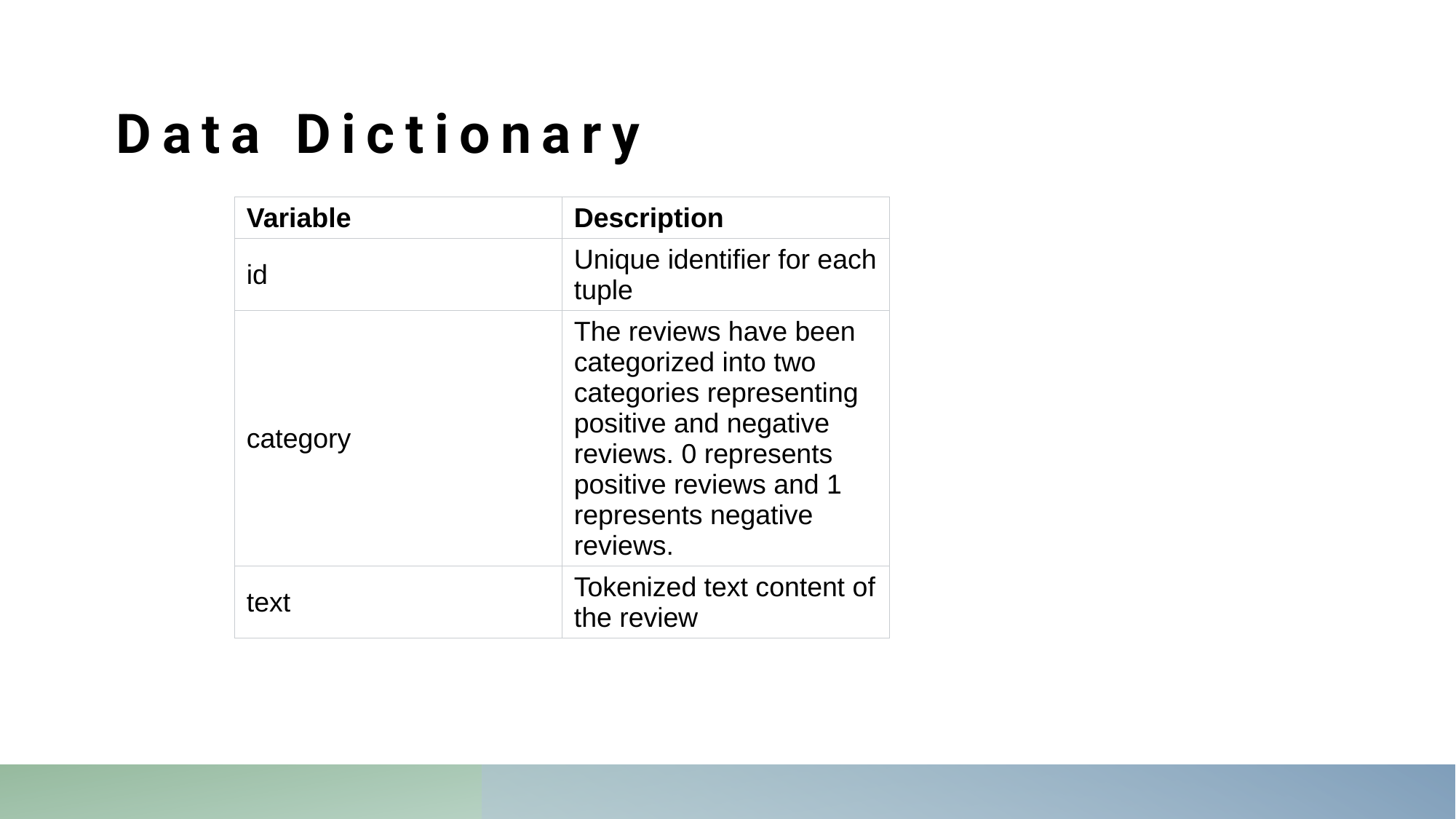

# Data Dictionary
| Variable | Description |
| --- | --- |
| id | Unique identifier for each tuple |
| category | The reviews have been categorized into two categories representing positive and negative reviews. 0 represents positive reviews and 1 represents negative reviews. |
| text | Tokenized text content of the review |